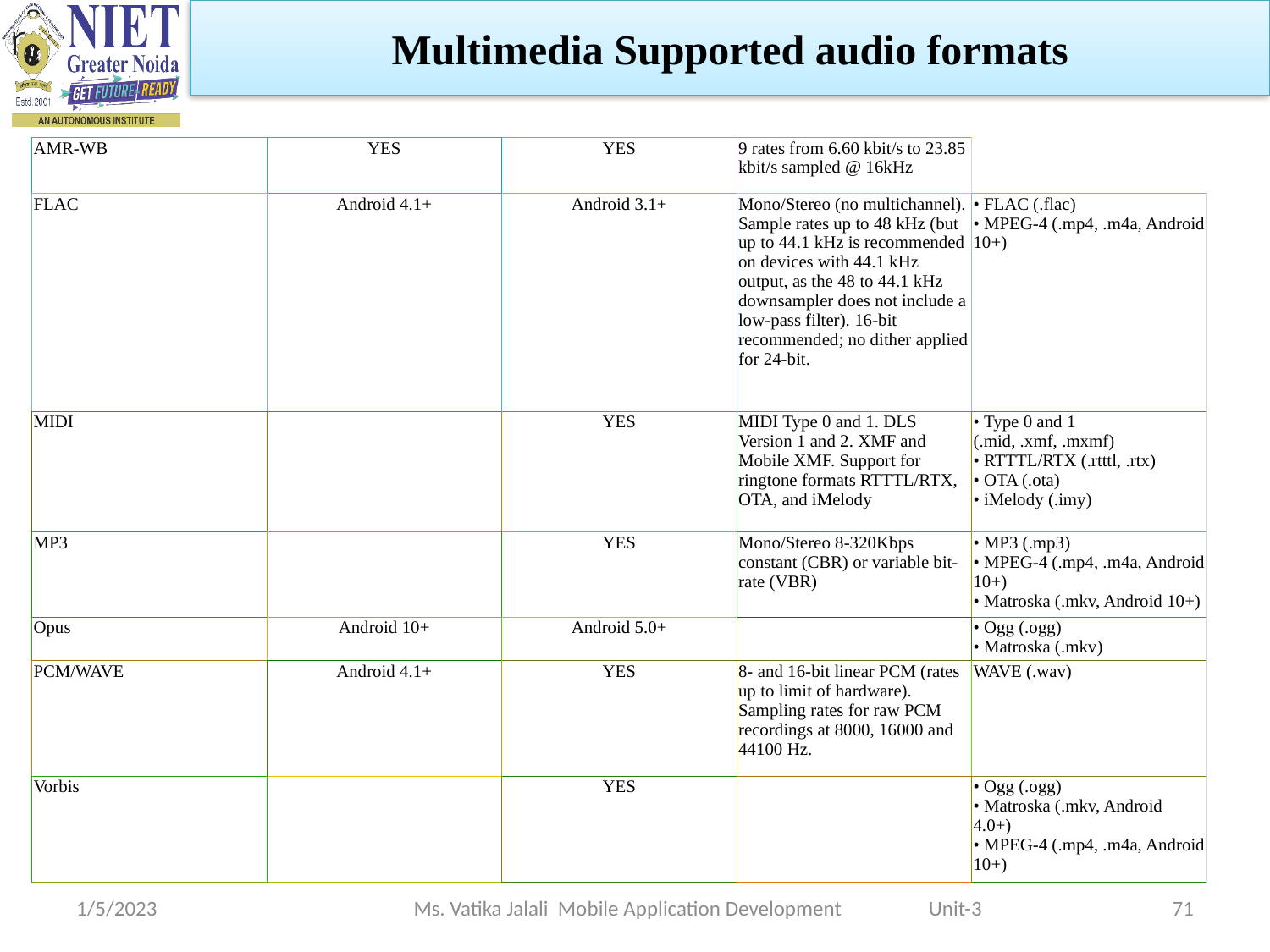

Multimedia Supported audio formats
| AMR-WB | YES | YES | 9 rates from 6.60 kbit/s to 23.85 kbit/s sampled @ 16kHz |  |
| --- | --- | --- | --- | --- |
| FLAC | Android 4.1+ | Android 3.1+ | Mono/Stereo (no multichannel). Sample rates up to 48 kHz (but up to 44.1 kHz is recommended on devices with 44.1 kHz output, as the 48 to 44.1 kHz downsampler does not include a low-pass filter). 16-bit recommended; no dither applied for 24-bit. | • FLAC (.flac) • MPEG-4 (.mp4, .m4a, Android 10+) |
| MIDI |  | YES | MIDI Type 0 and 1. DLS Version 1 and 2. XMF and Mobile XMF. Support for ringtone formats RTTTL/RTX, OTA, and iMelody | • Type 0 and 1 (.mid, .xmf, .mxmf) • RTTTL/RTX (.rtttl, .rtx) • OTA (.ota) • iMelody (.imy) |
| MP3 |  | YES | Mono/Stereo 8-320Kbps constant (CBR) or variable bit-rate (VBR) | • MP3 (.mp3) • MPEG-4 (.mp4, .m4a, Android 10+) • Matroska (.mkv, Android 10+) |
| Opus | Android 10+ | Android 5.0+ |  | • Ogg (.ogg) • Matroska (.mkv) |
| PCM/WAVE | Android 4.1+ | YES | 8- and 16-bit linear PCM (rates up to limit of hardware). Sampling rates for raw PCM recordings at 8000, 16000 and 44100 Hz. | WAVE (.wav) |
| Vorbis |  | YES |  | • Ogg (.ogg) • Matroska (.mkv, Android 4.0+) • MPEG-4 (.mp4, .m4a, Android 10+) |
1/5/2023
Ms. Vatika Jalali  Mobile Application Development                  Unit-3
71